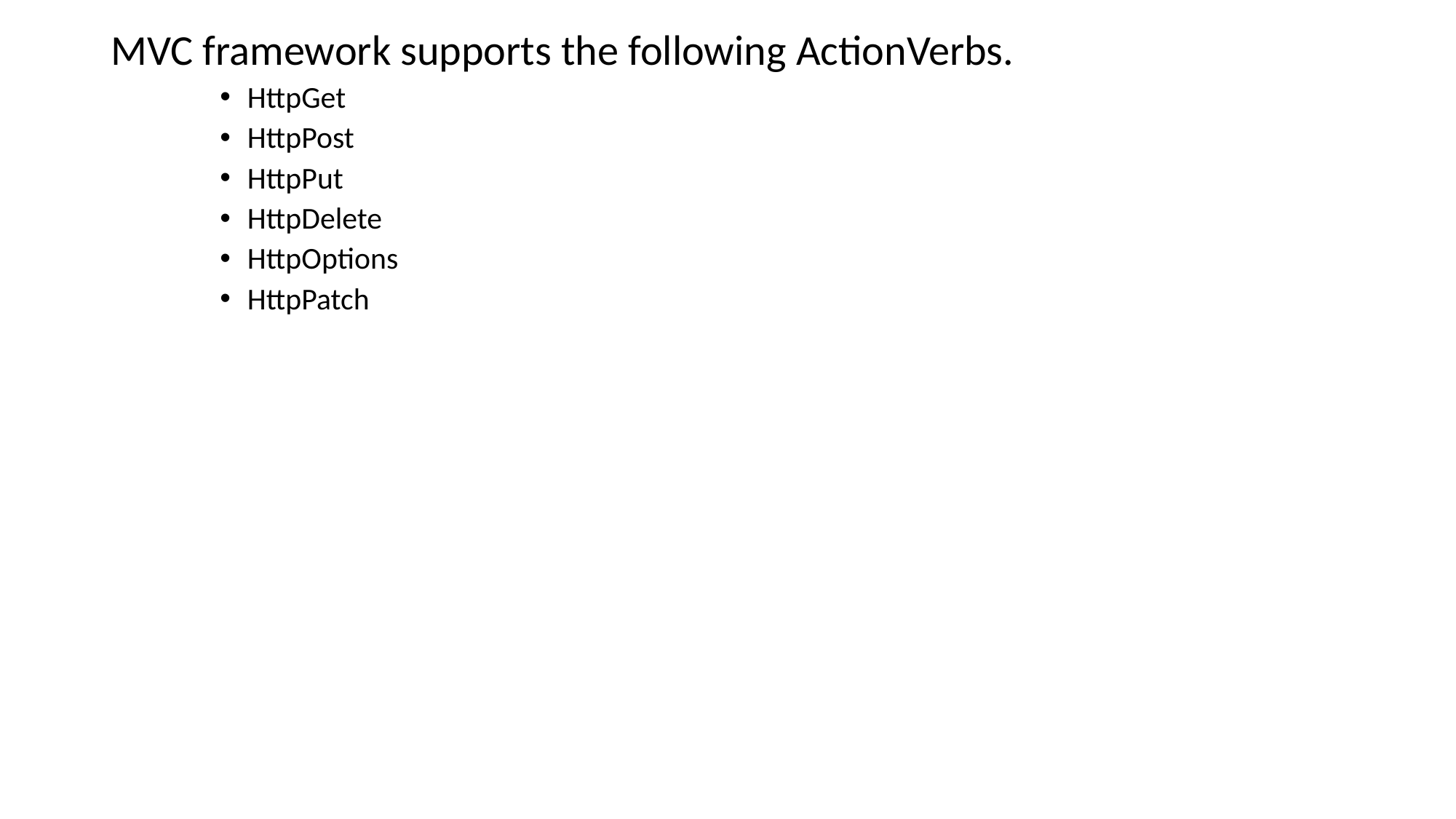

MVC framework supports the following ActionVerbs.
HttpGet
HttpPost
HttpPut
HttpDelete
HttpOptions
HttpPatch